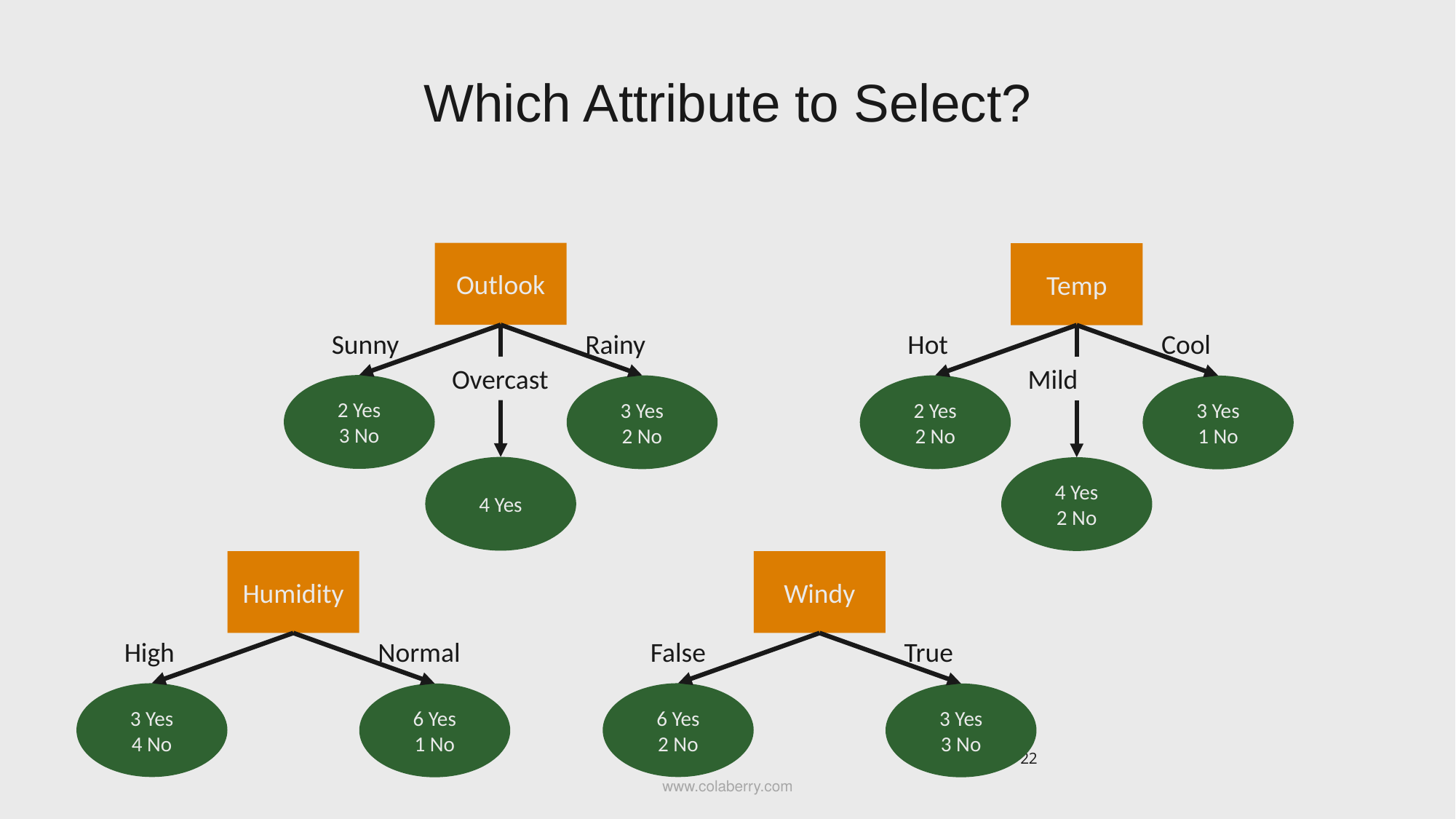

# Which Attribute to Select?
Outlook
Sunny
Rainy
Overcast
2 Yes
3 No
3 Yes
2 No
4 Yes
Temp
Hot
Cool
Mild
2 Yes
2 No
3 Yes
1 No
4 Yes
2 No
Humidity
High
Normal
3 Yes
4 No
6 Yes
1 No
Windy
False
True
6 Yes
2 No
3 Yes
3 No
22